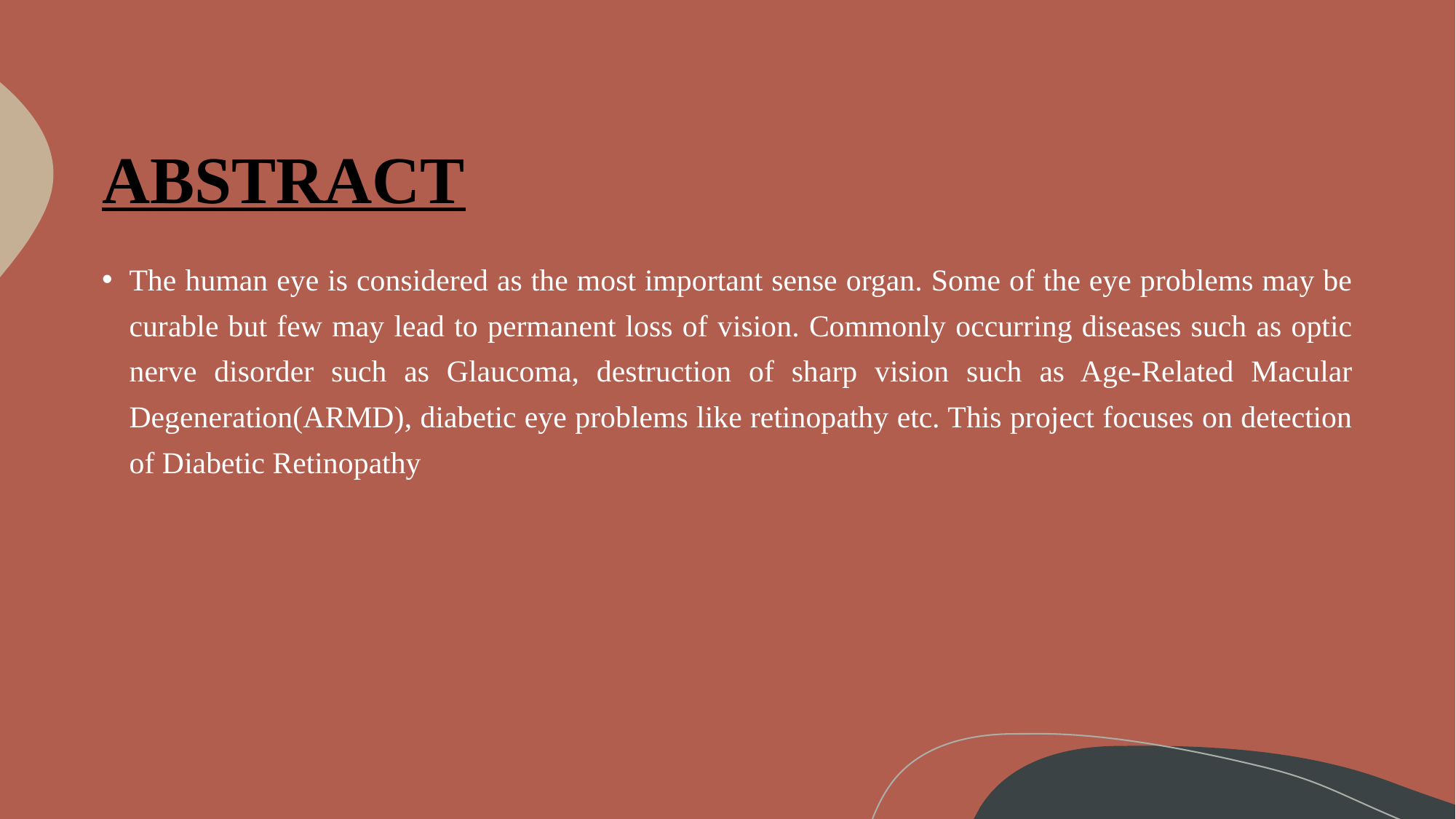

# ABSTRACT
The human eye is considered as the most important sense organ. Some of the eye problems may be curable but few may lead to permanent loss of vision. Commonly occurring diseases such as optic nerve disorder such as Glaucoma, destruction of sharp vision such as Age-Related Macular Degeneration(ARMD), diabetic eye problems like retinopathy etc. This project focuses on detection of Diabetic Retinopathy